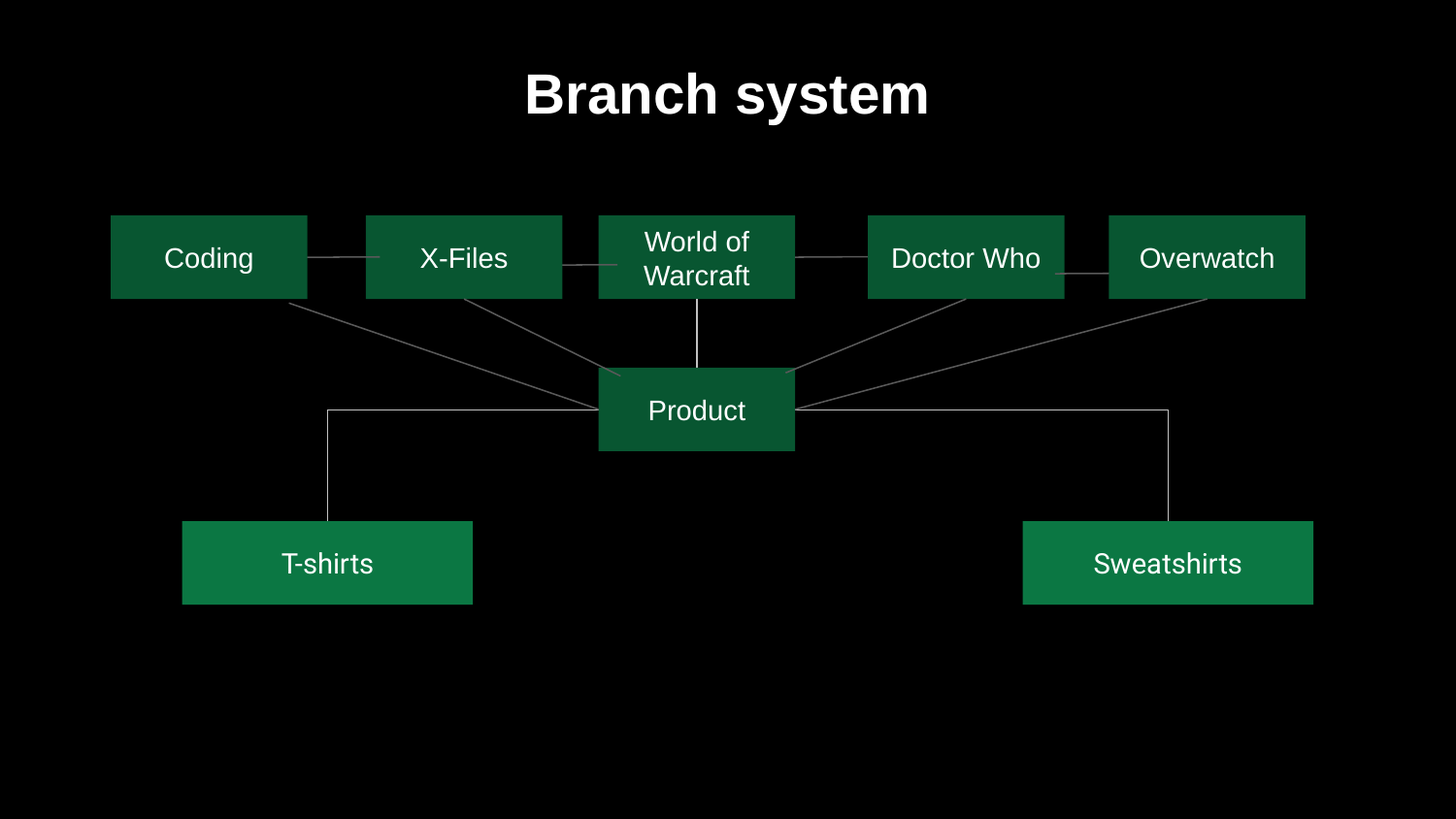

# Branch system
Coding
X-Files
World of Warcraft
Doctor Who
Overwatch
Product
T-shirts
Sweatshirts